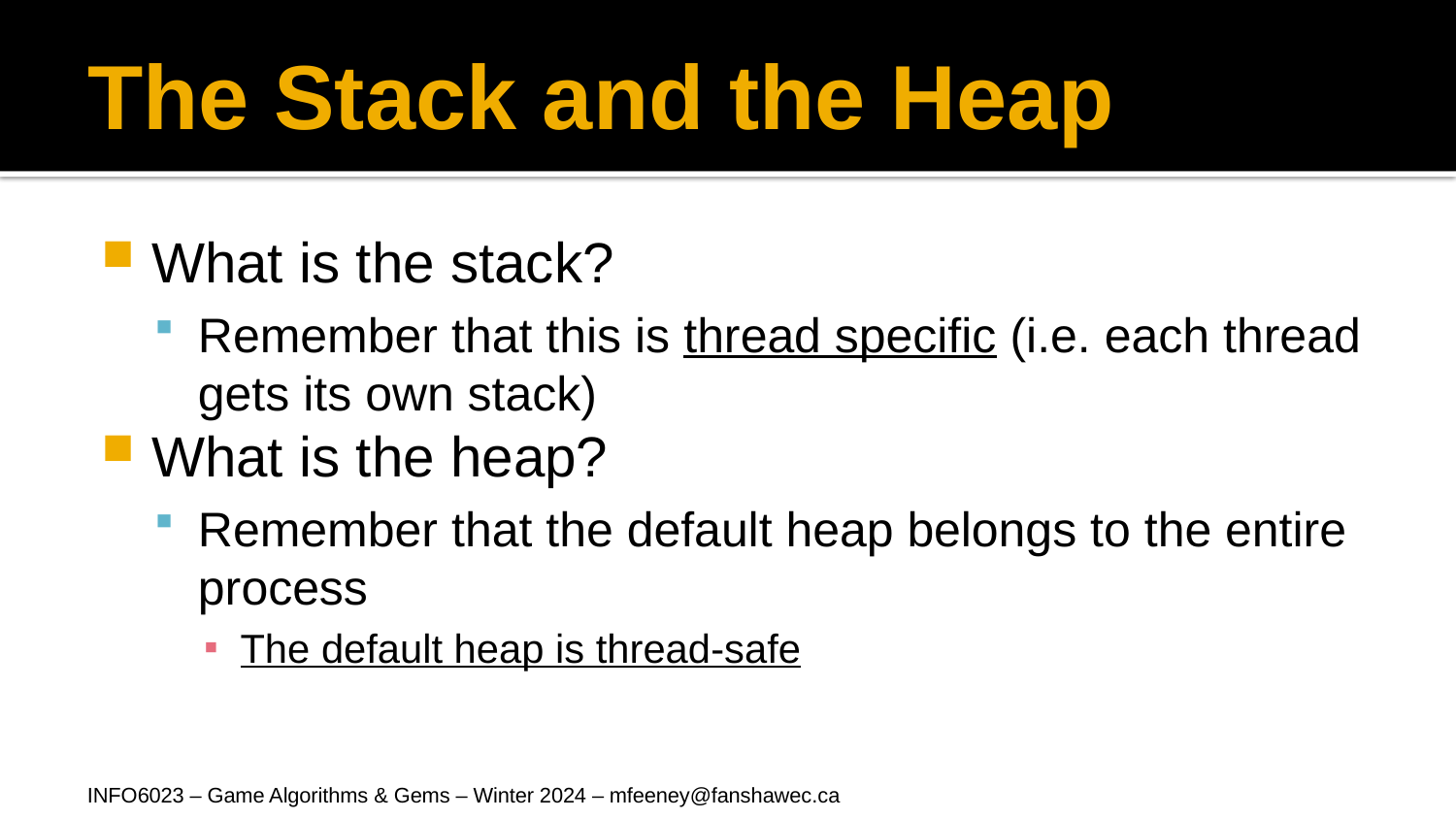

# The Stack and the Heap
What is the stack?
Remember that this is thread specific (i.e. each thread gets its own stack)
What is the heap?
Remember that the default heap belongs to the entire process
The default heap is thread-safe